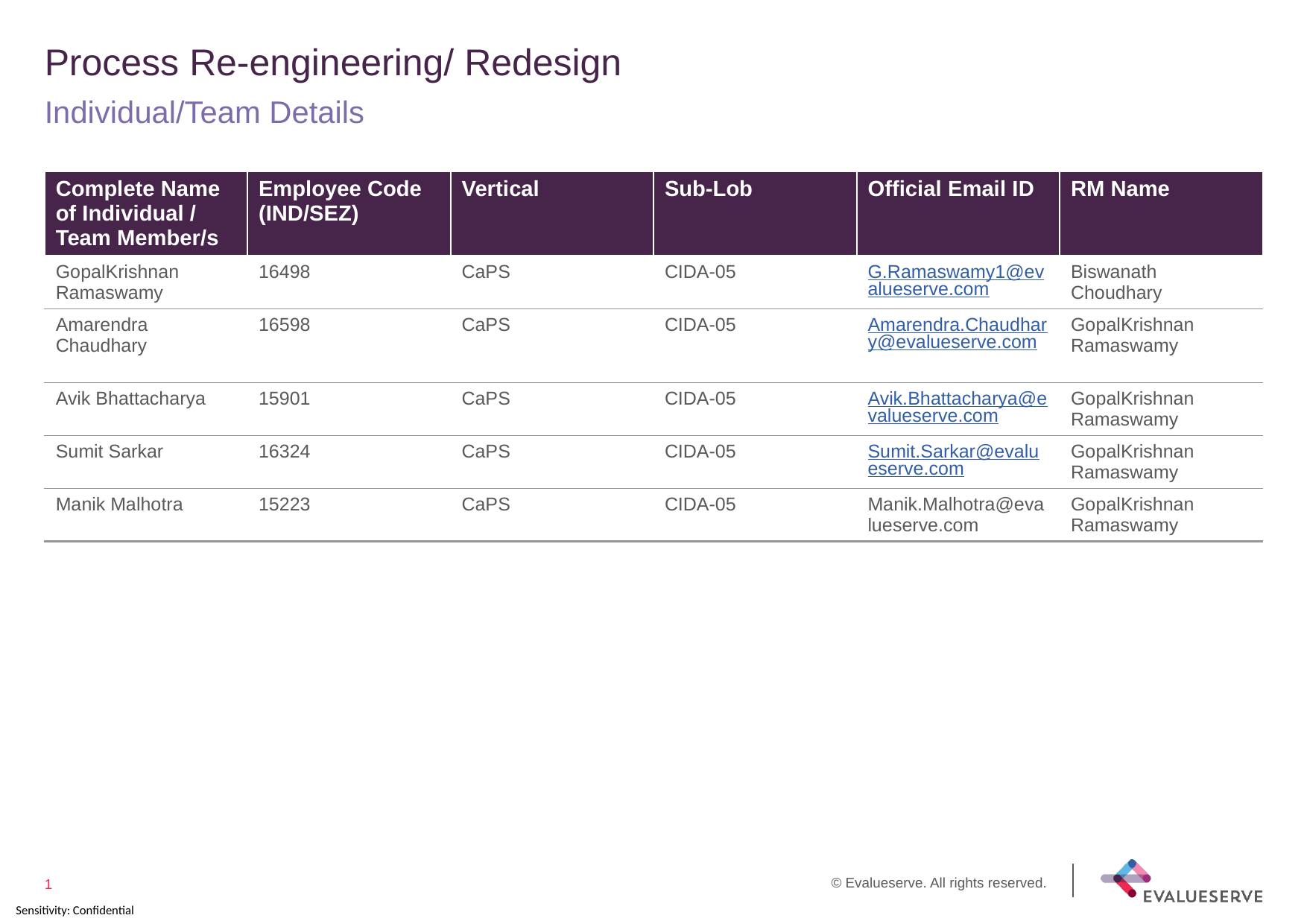

# Process Re-engineering/ Redesign
Individual/Team Details
| Complete Name of Individual / Team Member/s | Employee Code (IND/SEZ) | Vertical | Sub-Lob | Official Email ID | RM Name |
| --- | --- | --- | --- | --- | --- |
| GopalKrishnan Ramaswamy | 16498 | CaPS | CIDA-05 | G.Ramaswamy1@evalueserve.com | Biswanath Choudhary |
| Amarendra Chaudhary | 16598 | CaPS | CIDA-05 | Amarendra.Chaudhary@evalueserve.com | GopalKrishnan Ramaswamy |
| Avik Bhattacharya | 15901 | CaPS | CIDA-05 | Avik.Bhattacharya@evalueserve.com | GopalKrishnan Ramaswamy |
| Sumit Sarkar | 16324 | CaPS | CIDA-05 | Sumit.Sarkar@evalueserve.com | GopalKrishnan Ramaswamy |
| Manik Malhotra | 15223 | CaPS | CIDA-05 | Manik.Malhotra@evalueserve.com | GopalKrishnan Ramaswamy |